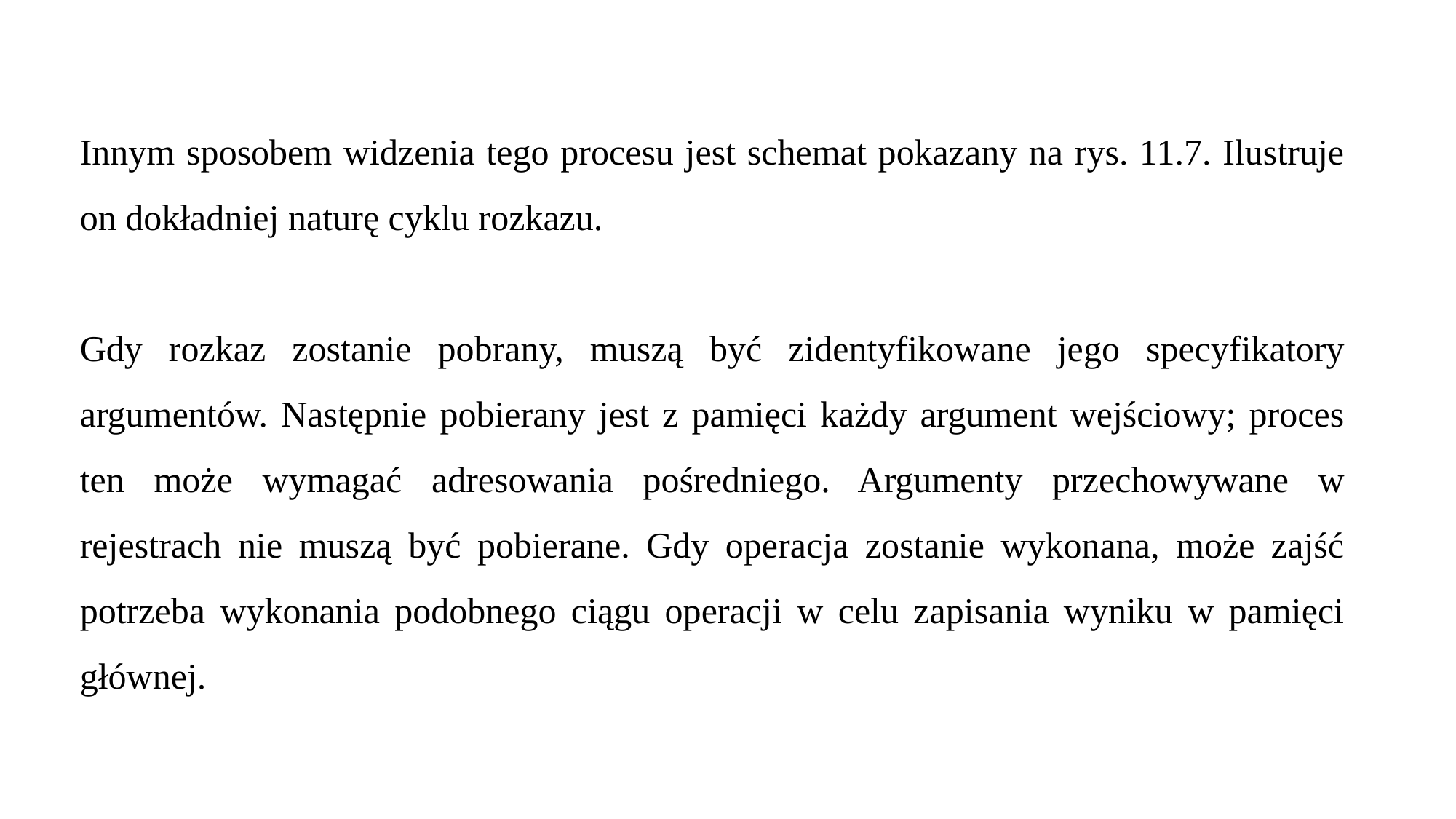

Innym sposobem widzenia tego procesu jest schemat pokazany na rys. 11.7. Ilustruje on dokładniej naturę cyklu rozkazu.

Gdy rozkaz zostanie pobrany, muszą być zidentyfikowane jego specyfikatory argumentów. Następnie pobierany jest z pamięci każdy argument wejściowy; proces ten może wymagać adresowania pośredniego. Argumenty przechowywane w rejestrach nie muszą być pobierane. Gdy operacja zostanie wykonana, może zajść potrzeba wykonania podobnego ciągu operacji w celu zapisania wyniku w pamięci głównej.